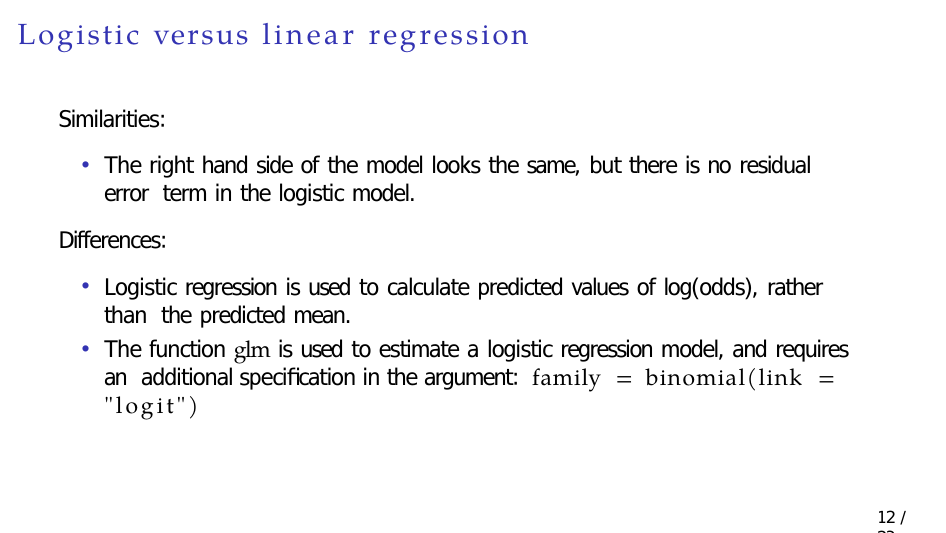

# Logistic versus linear regression
Similarities:
The right hand side of the model looks the same, but there is no residual error  term in the logistic model.
Differences:
Logistic regression is used to calculate predicted values of log(odds), rather than  the predicted mean.
The function glm is used to estimate a logistic regression model, and requires an  additional specification in the argument: family  =  binomial(link  =  "logit")
12 / 23